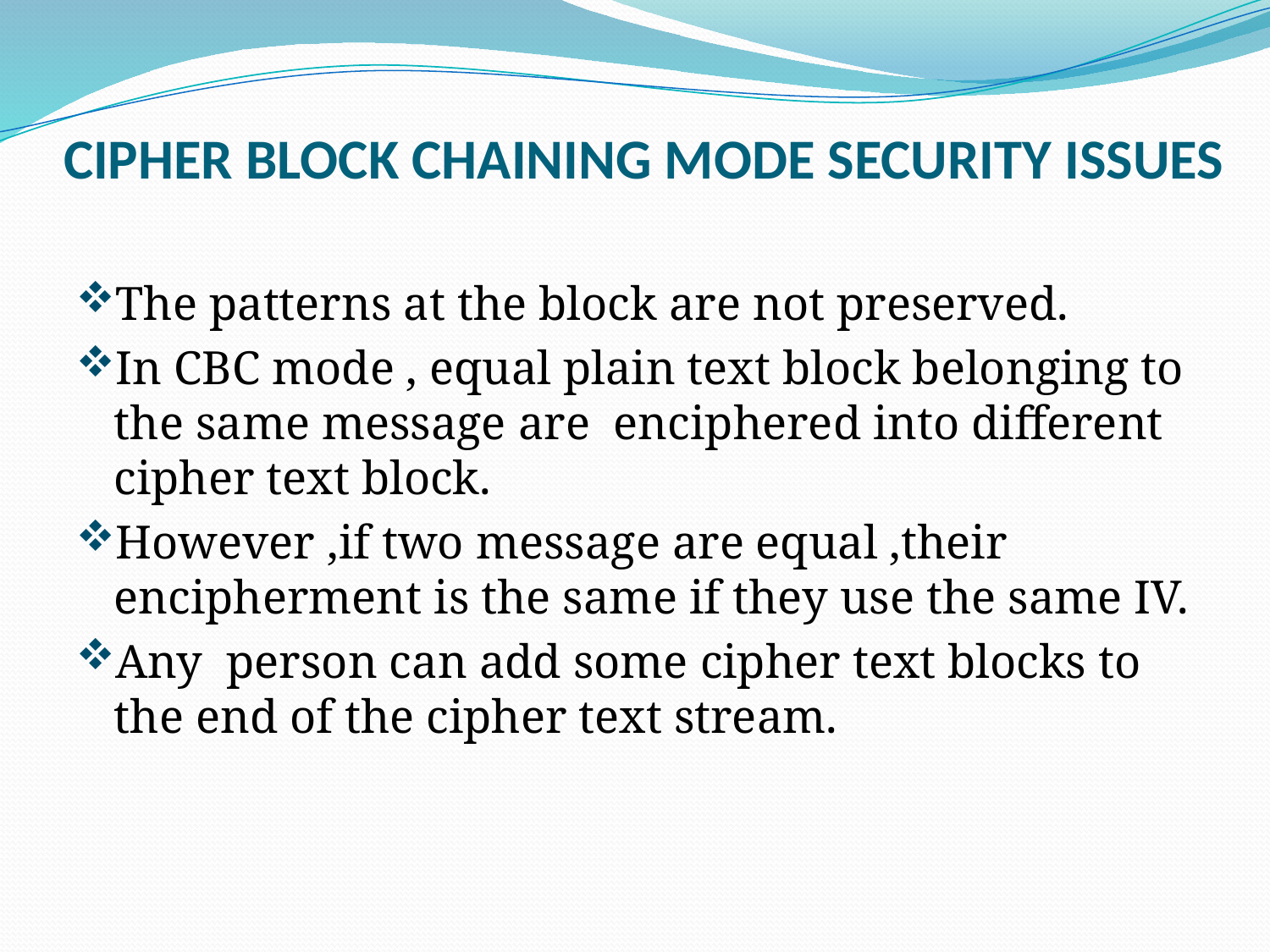

# CIPHER BLOCK CHAINING MODE SECURITY ISSUES
The patterns at the block are not preserved.
In CBC mode , equal plain text block belonging to the same message are  enciphered into different cipher text block.
However ,if two message are equal ,their encipherment is the same if they use the same IV.
Any  person can add some cipher text blocks to the end of the cipher text stream.